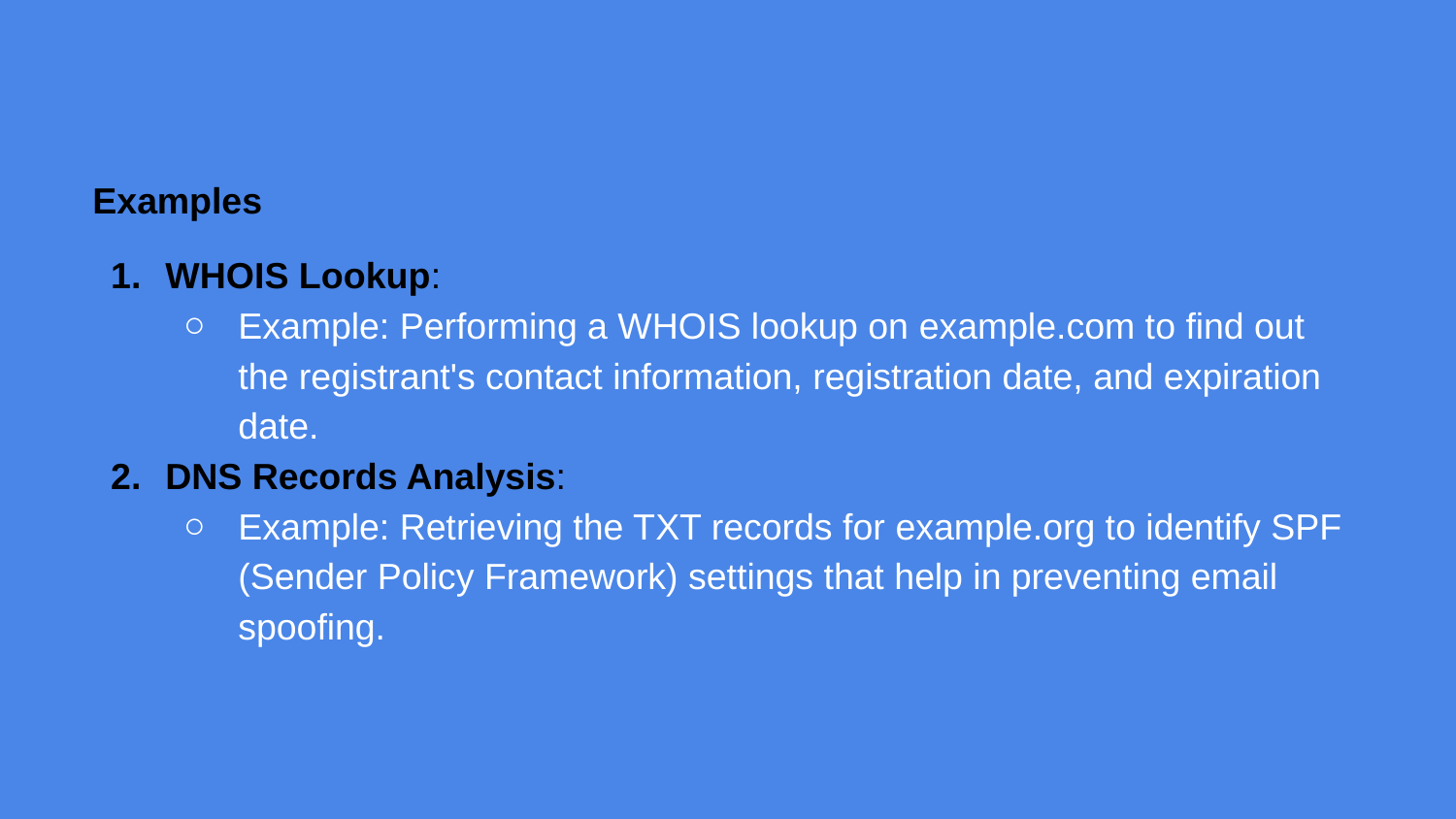

# Examples
WHOIS Lookup:
Example: Performing a WHOIS lookup on example.com to find out the registrant's contact information, registration date, and expiration date.
DNS Records Analysis:
Example: Retrieving the TXT records for example.org to identify SPF (Sender Policy Framework) settings that help in preventing email spoofing.